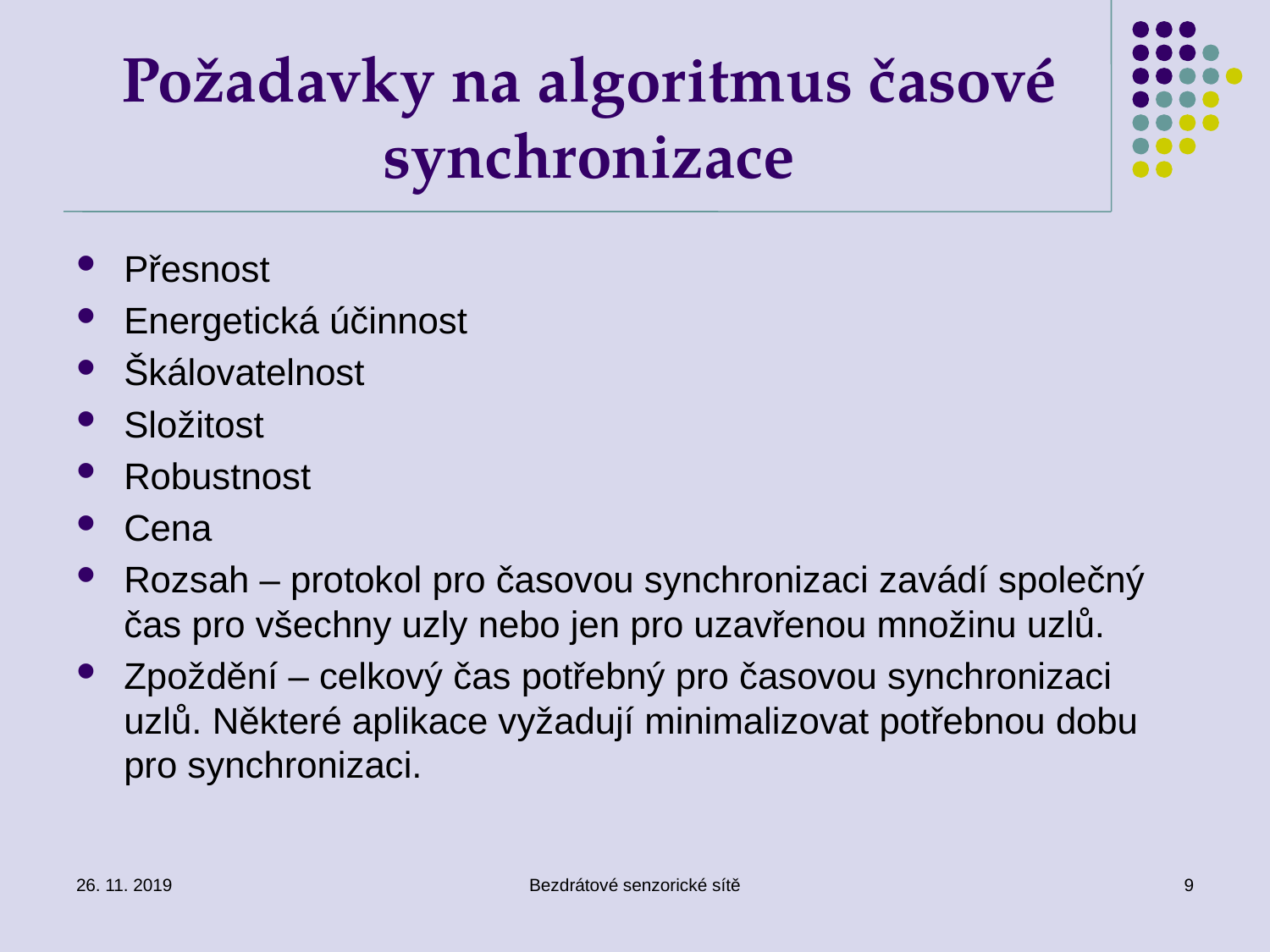

# Požadavky na algoritmus časové synchronizace
Přesnost
Energetická účinnost
Škálovatelnost
Složitost
Robustnost
Cena
Rozsah – protokol pro časovou synchronizaci zavádí společný čas pro všechny uzly nebo jen pro uzavřenou množinu uzlů.
Zpoždění – celkový čas potřebný pro časovou synchronizaci uzlů. Některé aplikace vyžadují minimalizovat potřebnou dobu pro synchronizaci.
26. 11. 2019
Bezdrátové senzorické sítě
9